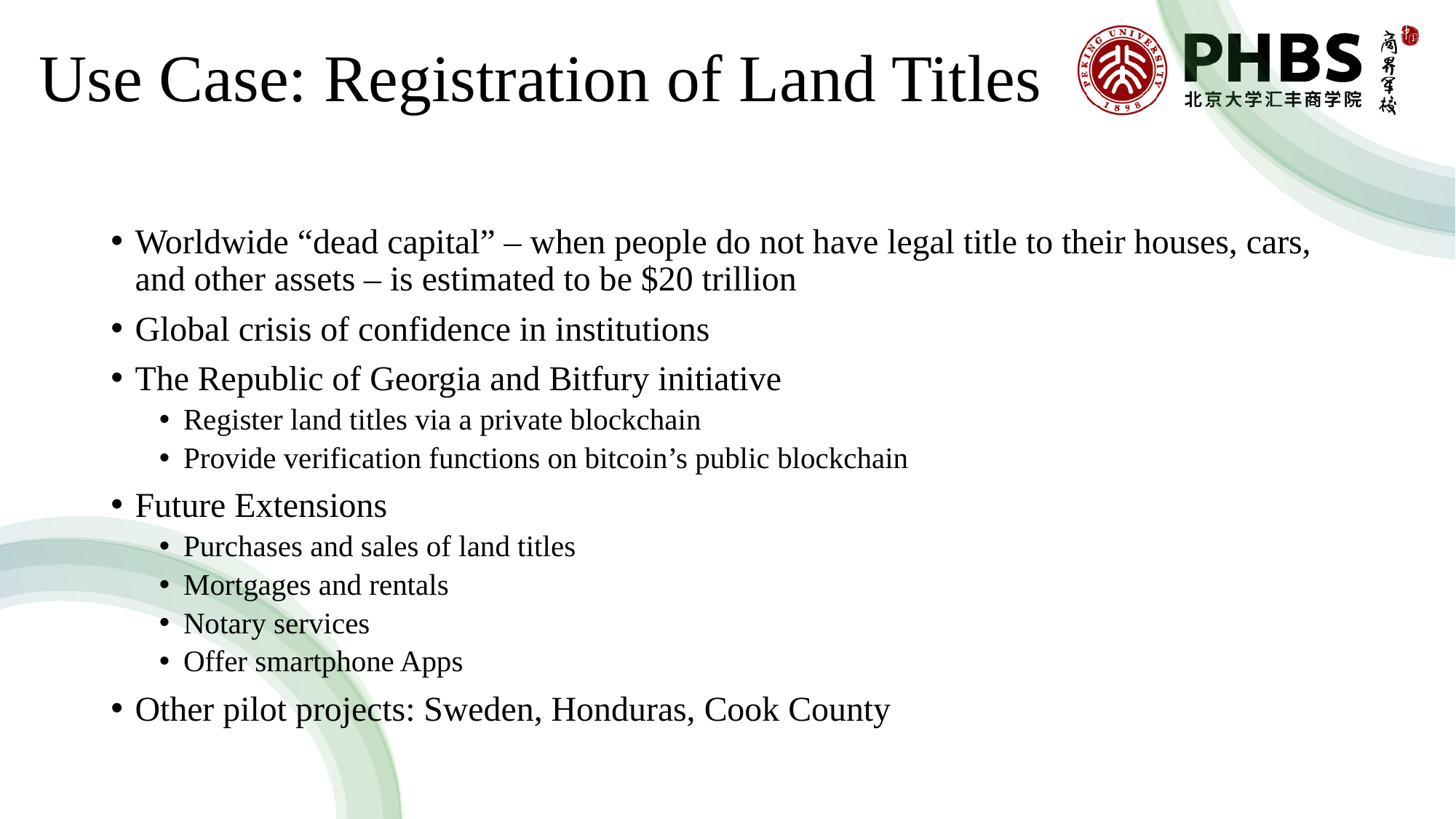

# Use Case: Registration of Land Titles
Worldwide “dead capital” – when people do not have legal title to their houses, cars, and other assets – is estimated to be $20 trillion
Global crisis of confidence in institutions
The Republic of Georgia and Bitfury initiative
Register land titles via a private blockchain
Provide verification functions on bitcoin’s public blockchain
Future Extensions
Purchases and sales of land titles
Mortgages and rentals
Notary services
Offer smartphone Apps
Other pilot projects: Sweden, Honduras, Cook County